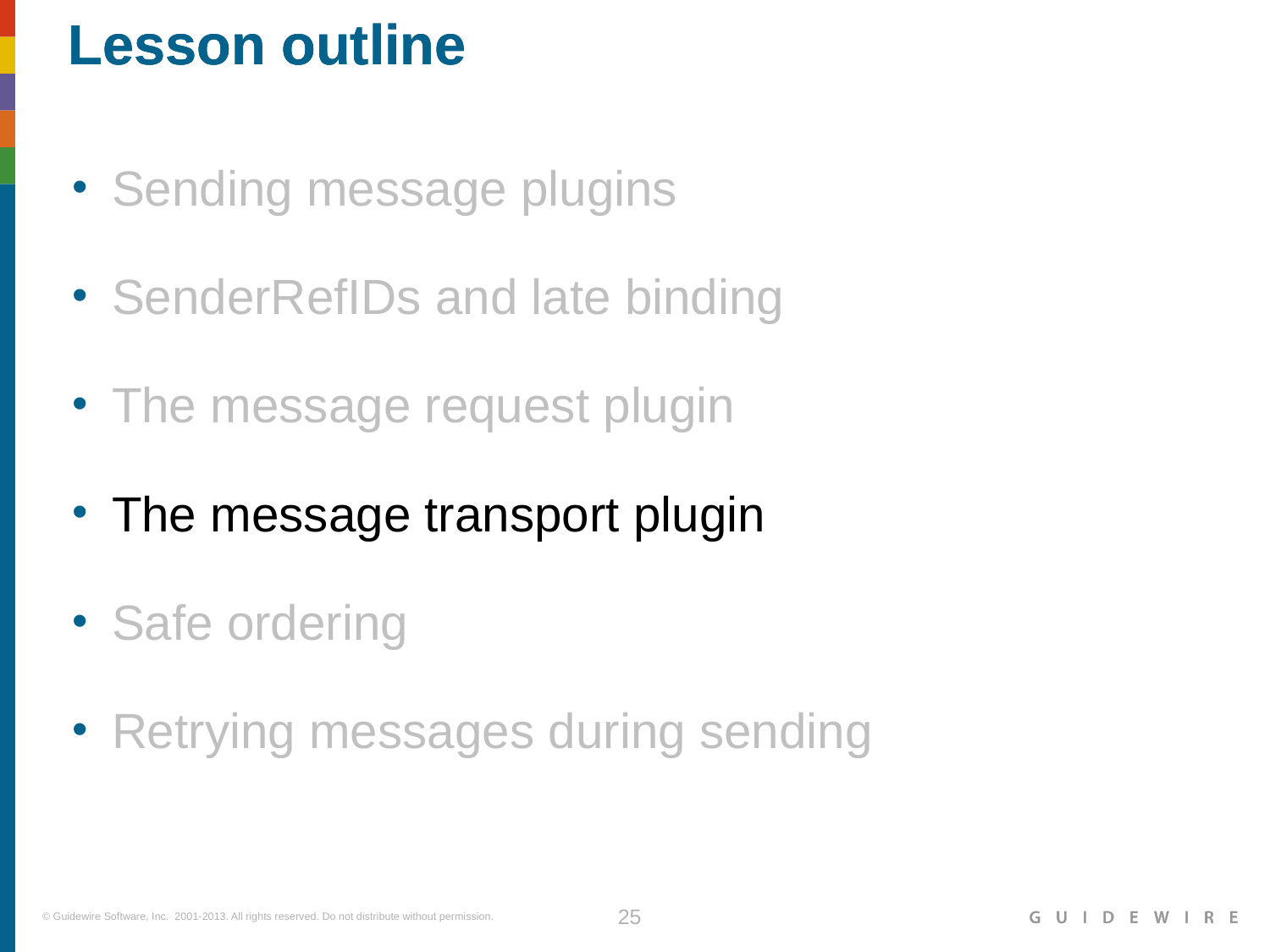

Sending message plugins
SenderRefIDs and late binding
The message request plugin
The message transport plugin
Safe ordering
Retrying messages during sending